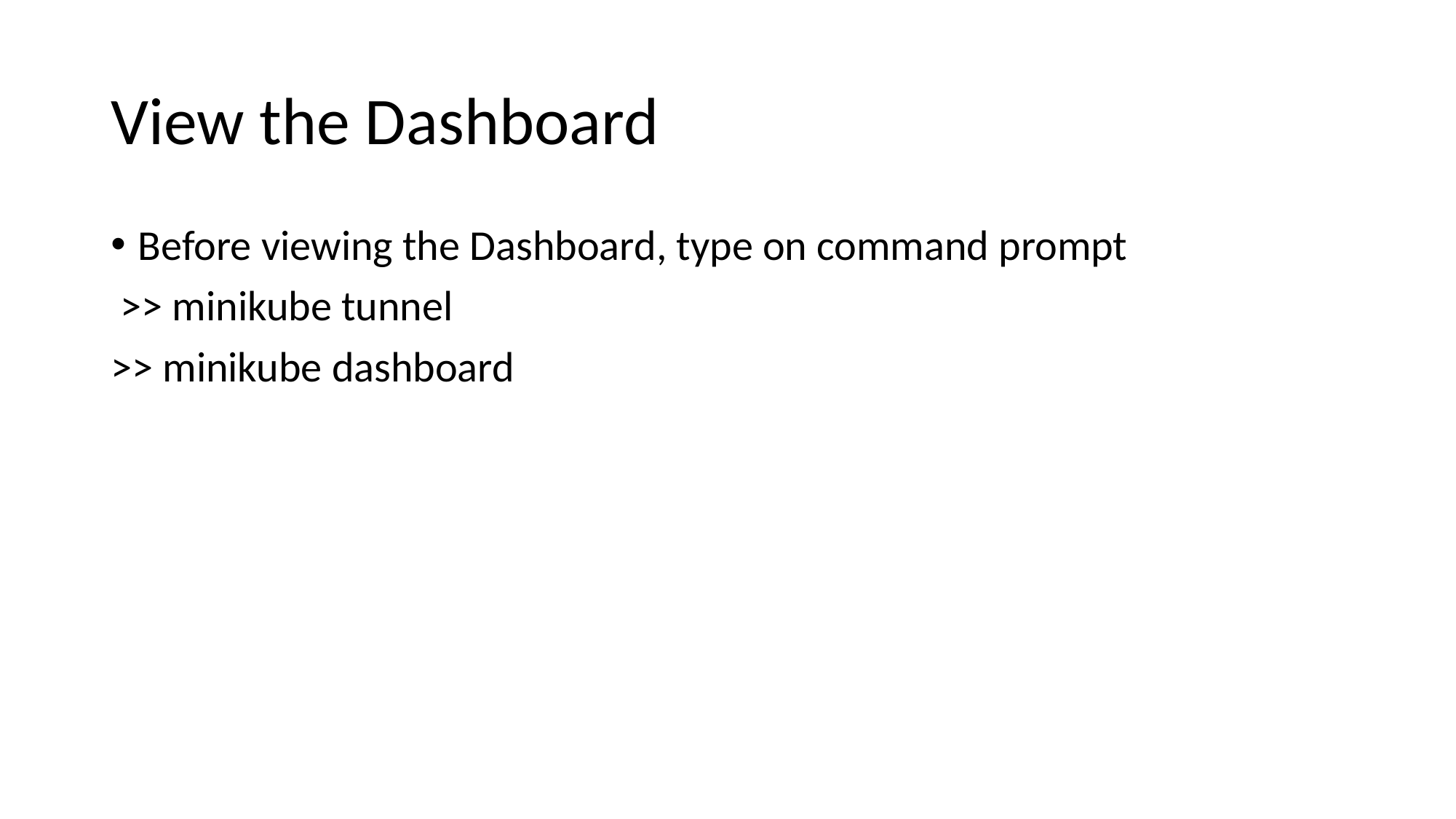

# View the Dashboard
Before viewing the Dashboard, type on command prompt
 >> minikube tunnel
>> minikube dashboard